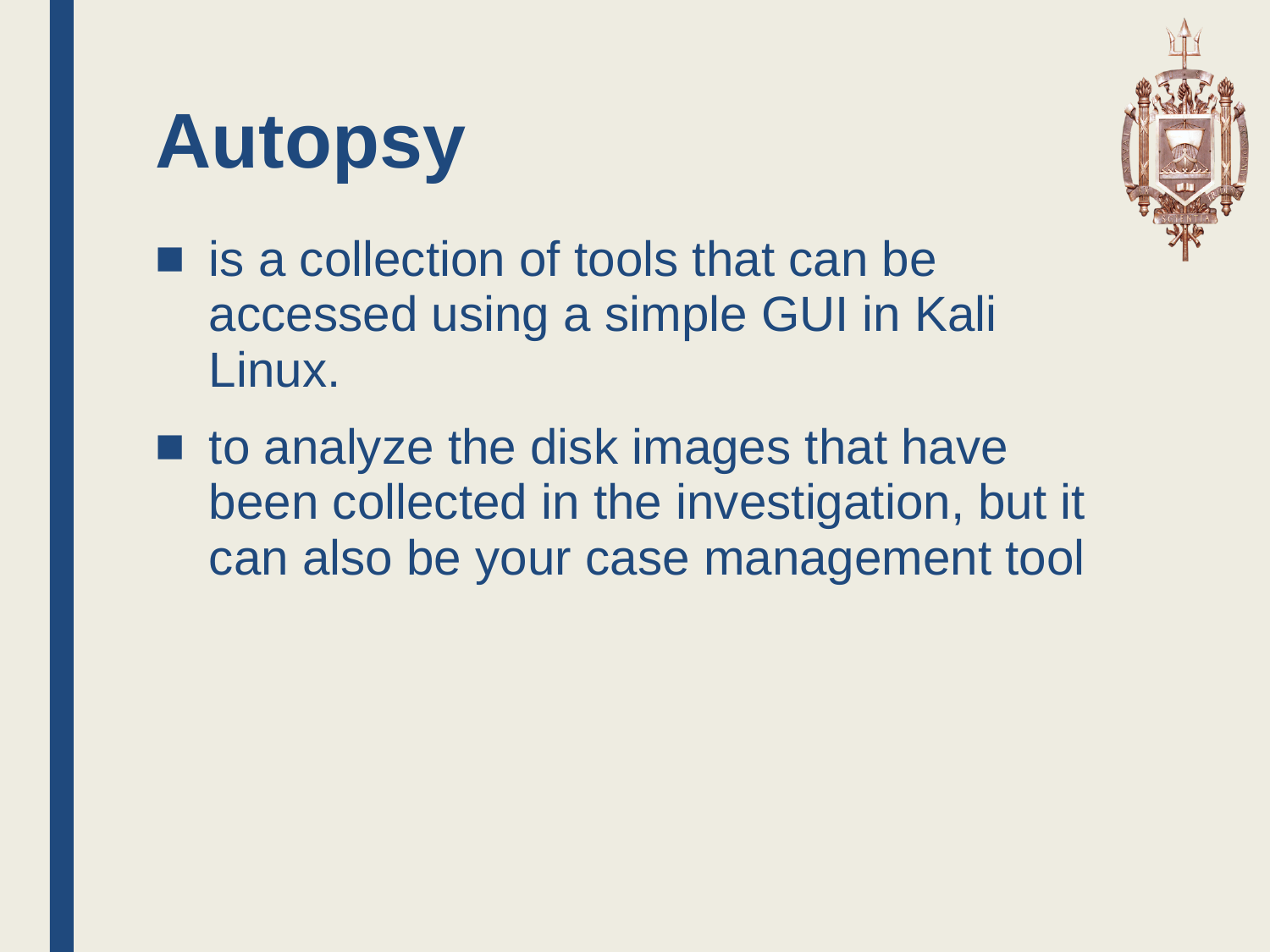

# Autopsy
is a collection of tools that can be accessed using a simple GUI in Kali Linux.
to analyze the disk images that have been collected in the investigation, but it can also be your case management tool